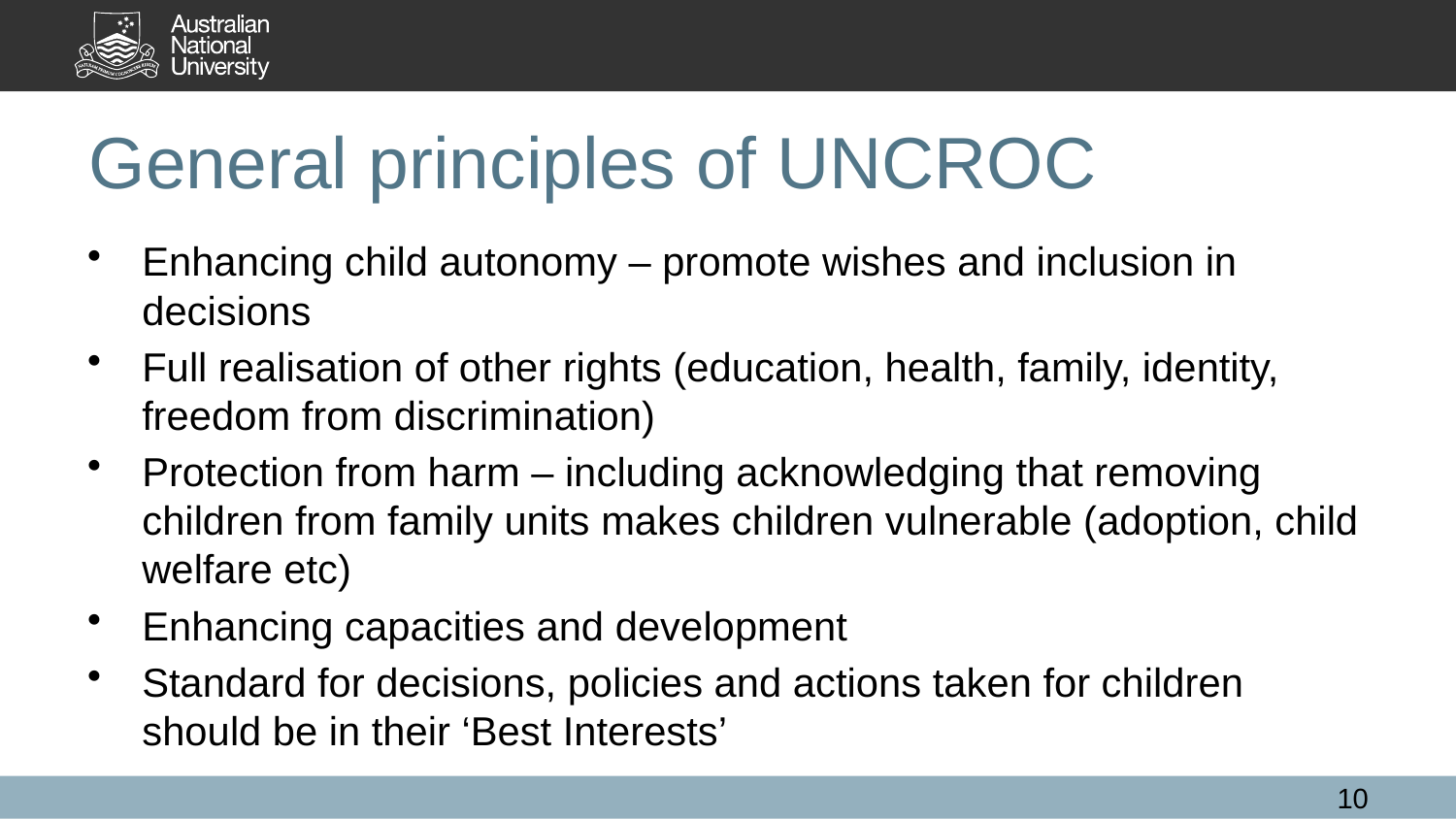

# General principles of UNCROC
Enhancing child autonomy – promote wishes and inclusion in decisions
Full realisation of other rights (education, health, family, identity, freedom from discrimination)
Protection from harm – including acknowledging that removing children from family units makes children vulnerable (adoption, child welfare etc)
Enhancing capacities and development
Standard for decisions, policies and actions taken for children should be in their ‘Best Interests’

10